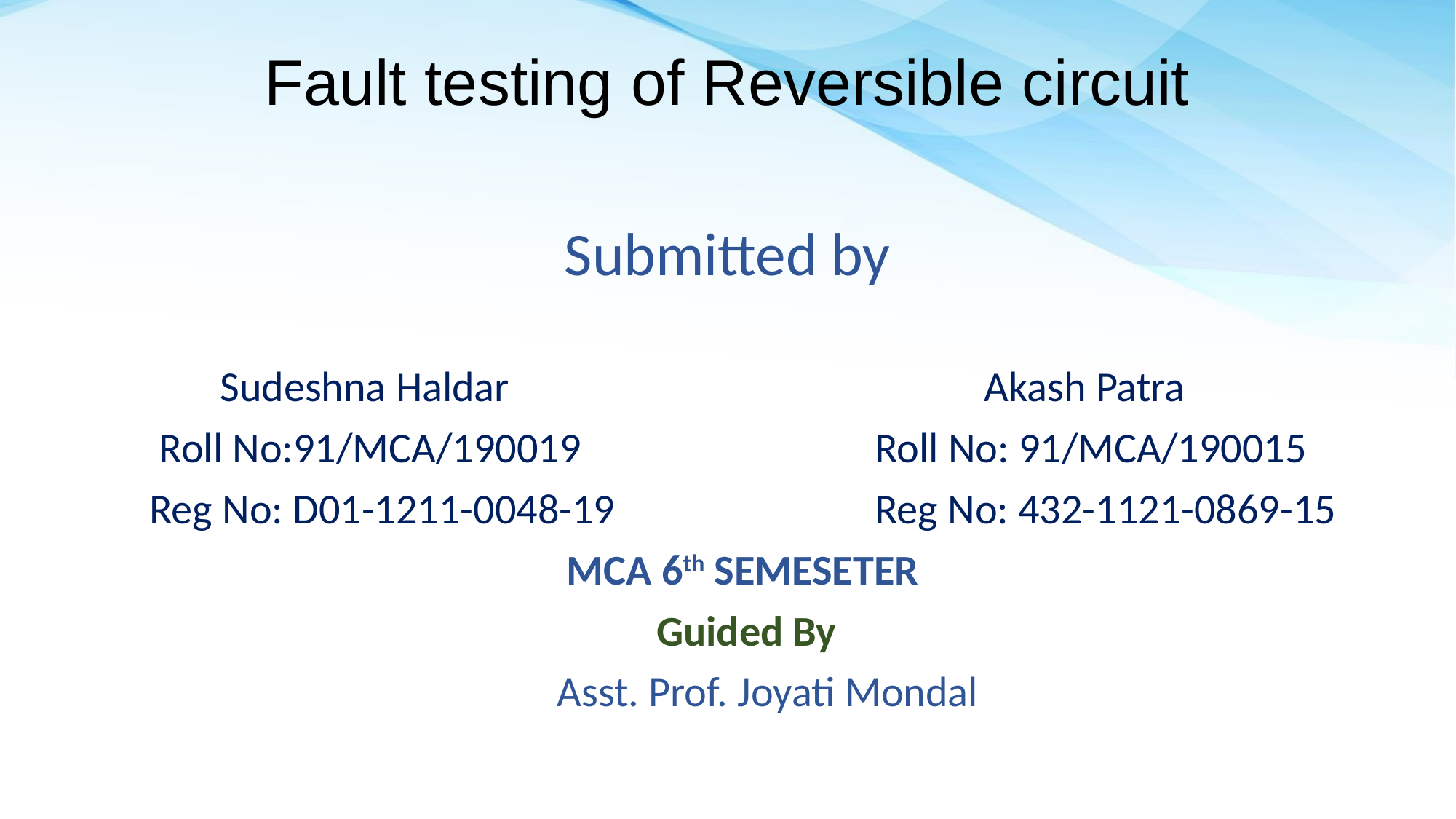

# Fault testing of Reversible circuit
Submitted by

	Sudeshna Haldar					Akash Patra
     Roll No:91/MCA/190019			Roll No: 91/MCA/190015
    Reg No: D01-1211-0048-19			Reg No: 432-1121-0869-15
				  MCA 6th SEMESETER
			            	Guided By
				 Asst. Prof. Joyati Mondal